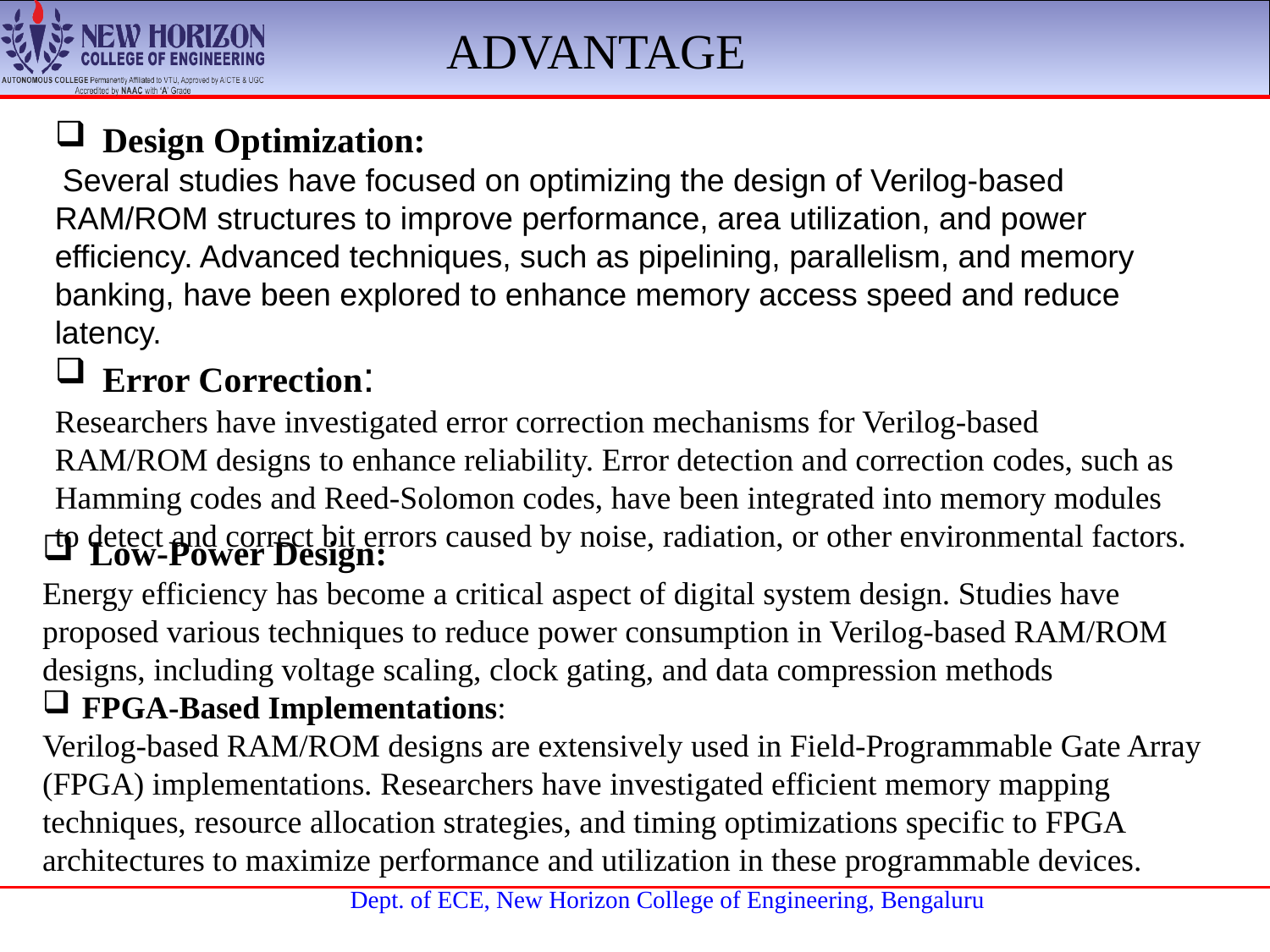

ADVANTAGE
Design Optimization:
 Several studies have focused on optimizing the design of Verilog-based RAM/ROM structures to improve performance, area utilization, and power efficiency. Advanced techniques, such as pipelining, parallelism, and memory banking, have been explored to enhance memory access speed and reduce latency.
Error Correction:
Researchers have investigated error correction mechanisms for Verilog-based RAM/ROM designs to enhance reliability. Error detection and correction codes, such as Hamming codes and Reed-Solomon codes, have been integrated into memory modules to detect and correct bit errors caused by noise, radiation, or other environmental factors.
Low-Power Design:
Energy efficiency has become a critical aspect of digital system design. Studies have proposed various techniques to reduce power consumption in Verilog-based RAM/ROM designs, including voltage scaling, clock gating, and data compression methods
FPGA-Based Implementations:
Verilog-based RAM/ROM designs are extensively used in Field-Programmable Gate Array (FPGA) implementations. Researchers have investigated efficient memory mapping techniques, resource allocation strategies, and timing optimizations specific to FPGA architectures to maximize performance and utilization in these programmable devices.